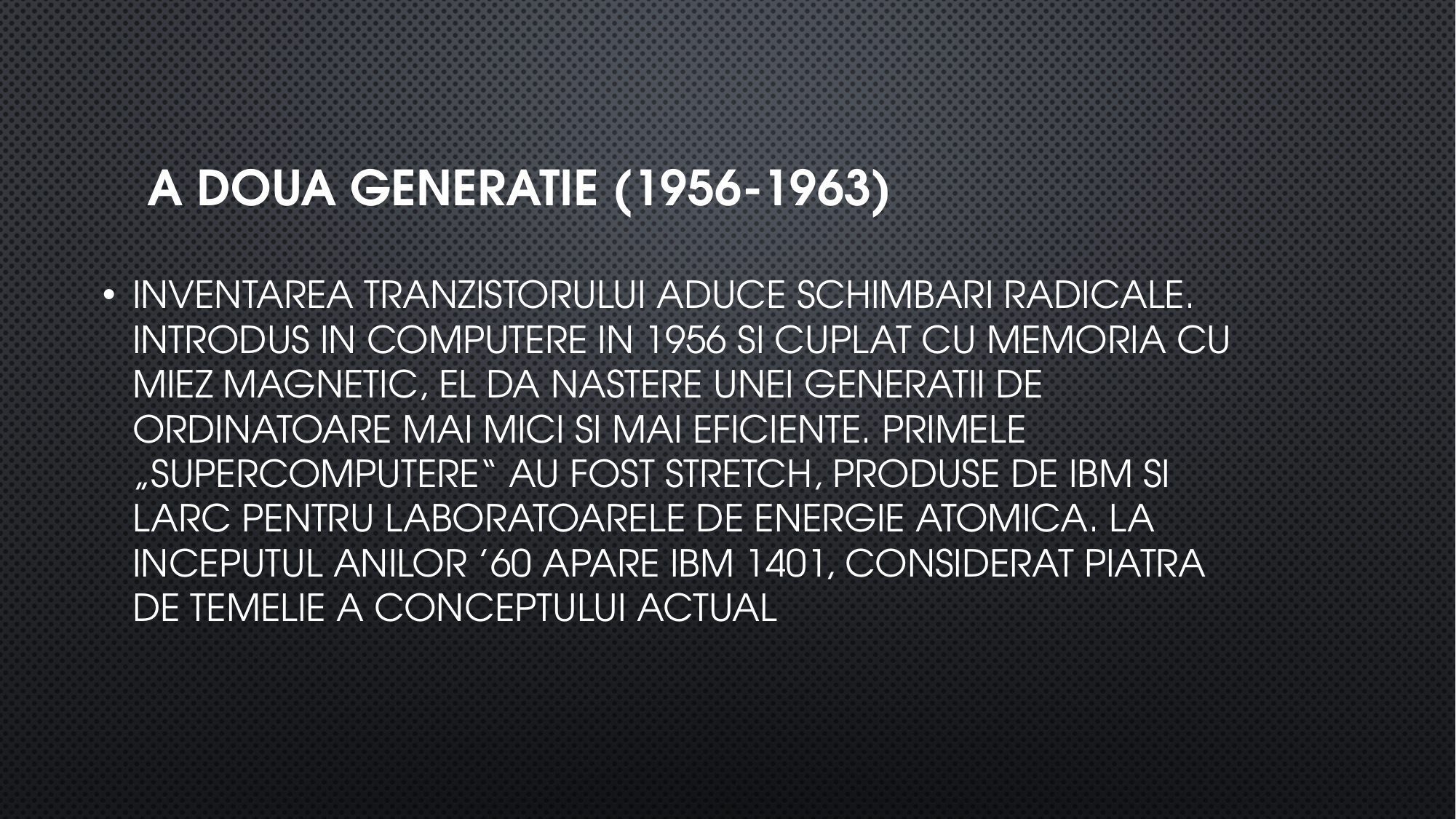

# A doua generatie (1956-1963)
Inventarea tranzistorului aduce schimbari radicale. Introdus in computere in 1956 si cuplat cu memoria cu miez magnetic, el da nastere unei generatii de ordinatoare mai mici si mai eficiente. Primele „supercomputere“ au fost Stretch, produse de IBM si LARC pentru laboratoarele de energie atomica. La inceputul anilor ’60 apare IBM 1401, considerat piatra de temelie a conceptului actual